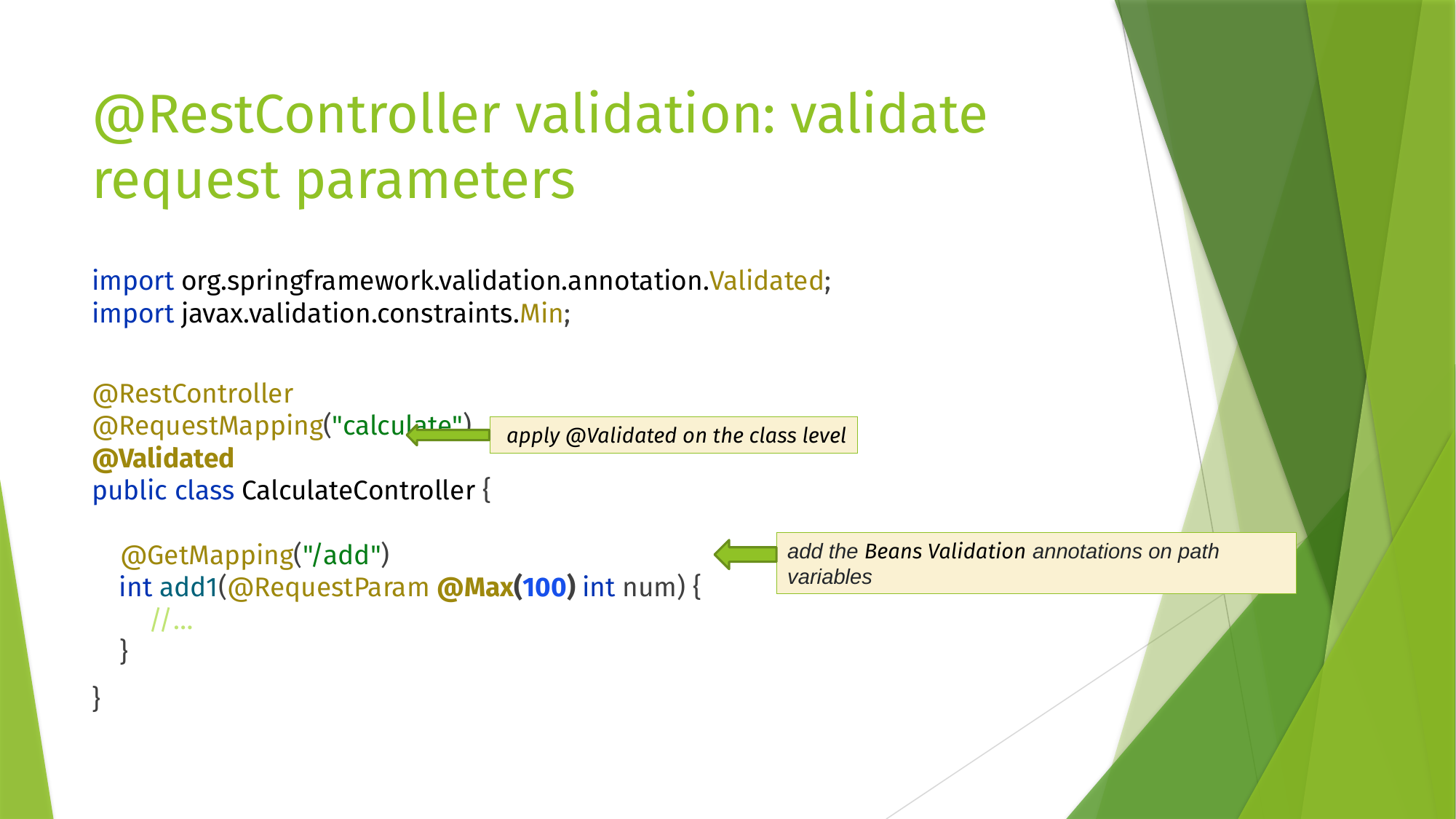

# @RestController validation: validate request parameters
import org.springframework.validation.annotation.Validated;
import javax.validation.constraints.Min;
@RestController
@RequestMapping("calculate")
@Validated
public class CalculateController {
    @GetMapping("/add")
    int add1(@RequestParam @Max(100) int num) {
        //…
    }
}
 apply @Validated on the class level

add the Beans Validation annotations on path variables